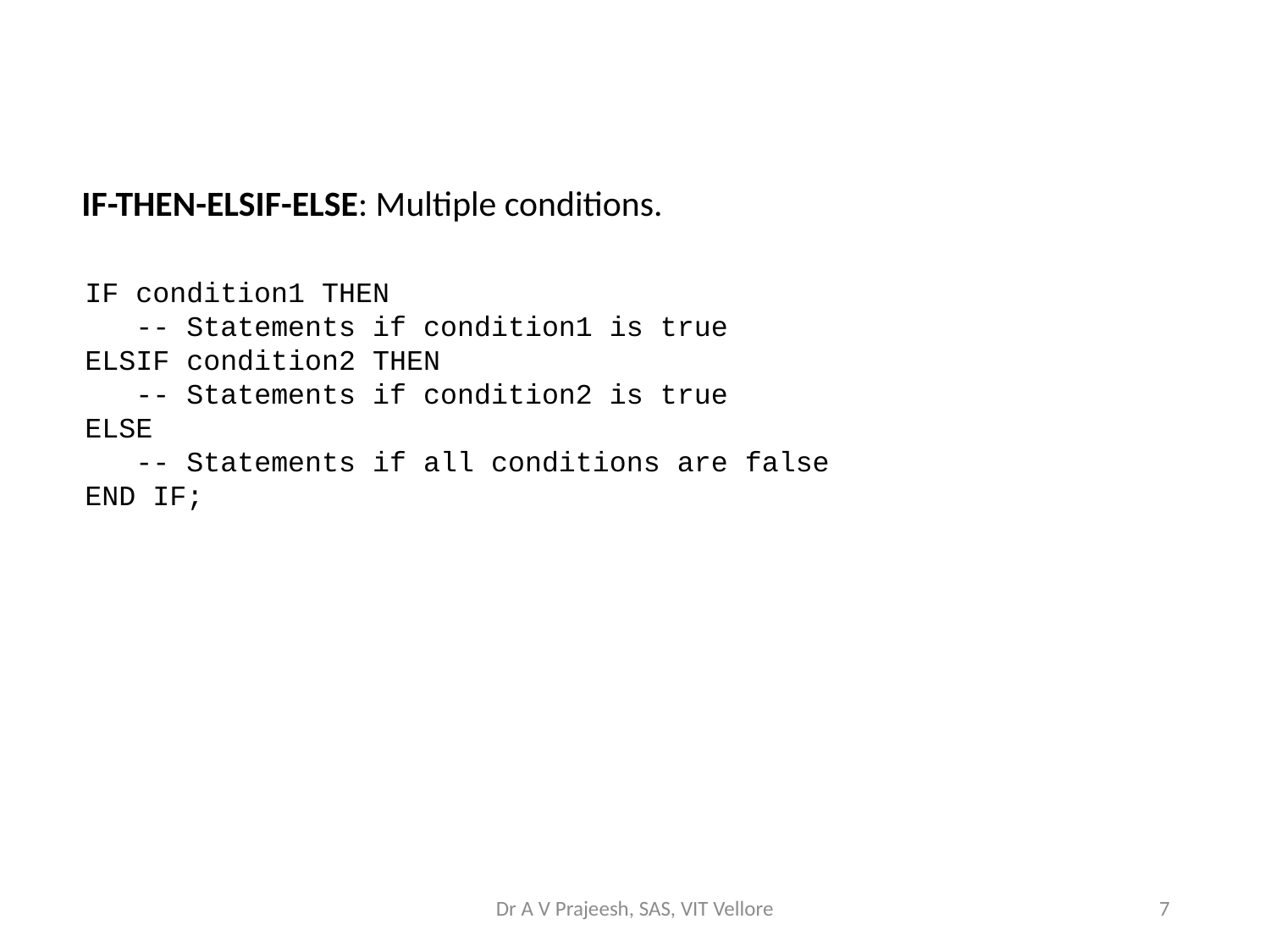

IF-THEN-ELSIF-ELSE: Multiple conditions.
IF condition1 THEN
   -- Statements if condition1 is true
ELSIF condition2 THEN
   -- Statements if condition2 is true
ELSE
   -- Statements if all conditions are false
END IF;
Dr A V Prajeesh, SAS, VIT Vellore
7